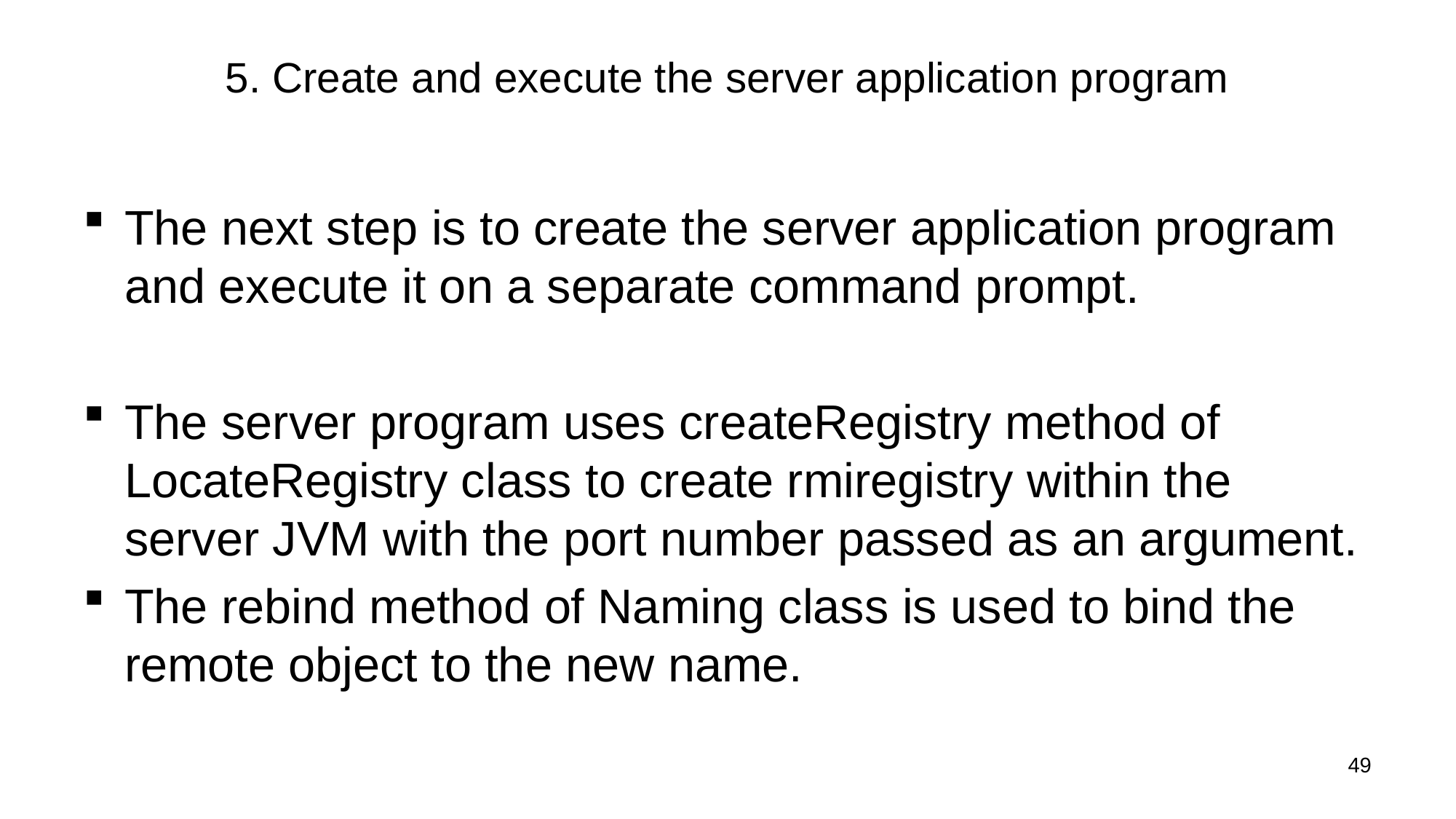

# 5. Create and execute the server application program
The next step is to create the server application program and execute it on a separate command prompt.

The server program uses createRegistry method of LocateRegistry class to create rmiregistry within the server JVM with the port number passed as an argument.
The rebind method of Naming class is used to bind the remote object to the new name.
49